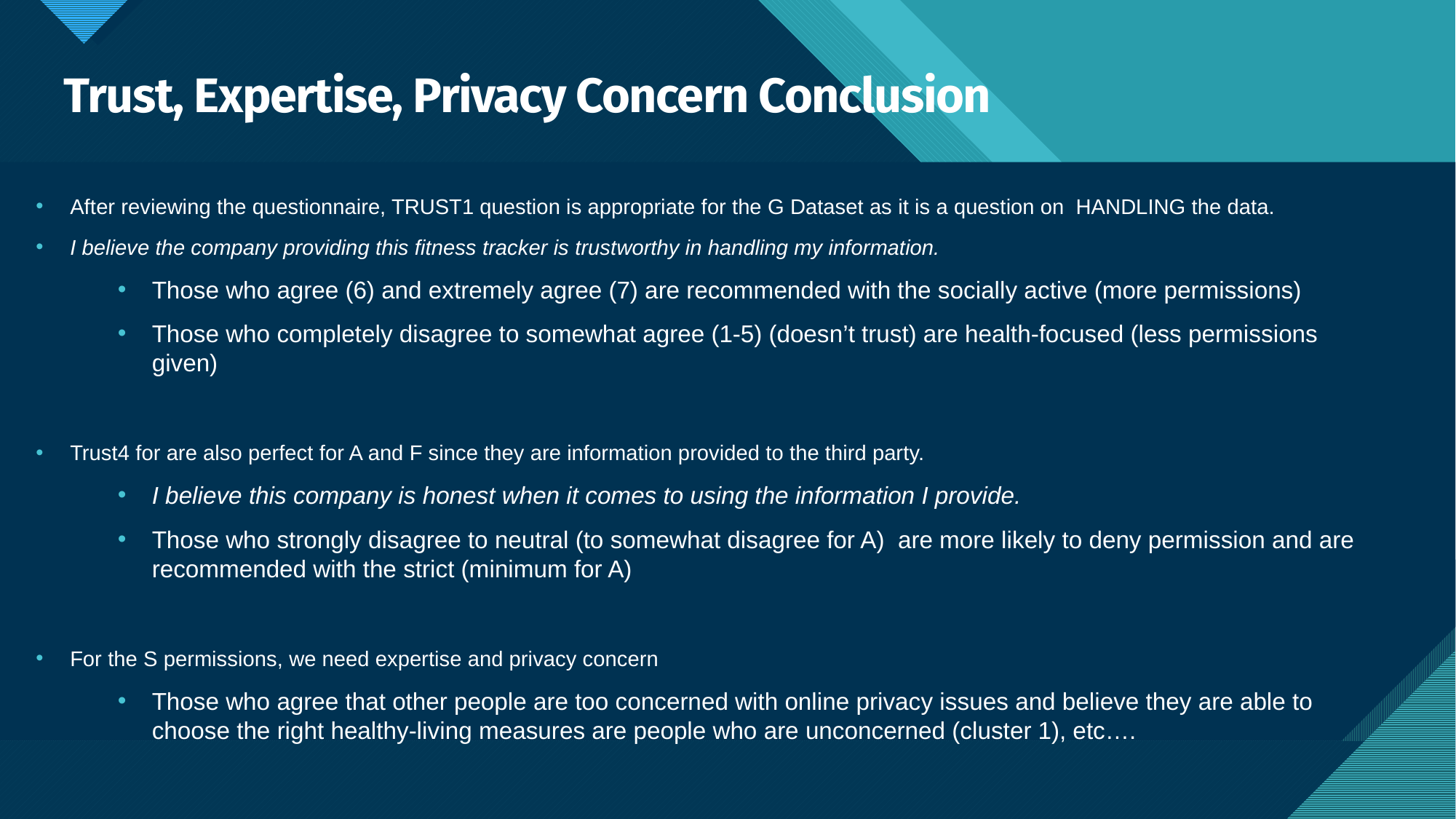

# Trust, Expertise, Privacy Concern Conclusion
After reviewing the questionnaire, TRUST1 question is appropriate for the G Dataset as it is a question on  HANDLING the data.
I believe the company providing this fitness tracker is trustworthy in handling my information.
Those who agree (6) and extremely agree (7) are recommended with the socially active (more permissions)
Those who completely disagree to somewhat agree (1-5) (doesn’t trust) are health-focused (less permissions given)

Trust4 for are also perfect for A and F since they are information provided to the third party.
I believe this company is honest when it comes to using the information I provide.
Those who strongly disagree to neutral (to somewhat disagree for A)  are more likely to deny permission and are recommended with the strict (minimum for A)

For the S permissions, we need expertise and privacy concern
Those who agree that other people are too concerned with online privacy issues and believe they are able to choose the right healthy-living measures are people who are unconcerned (cluster 1), etc….